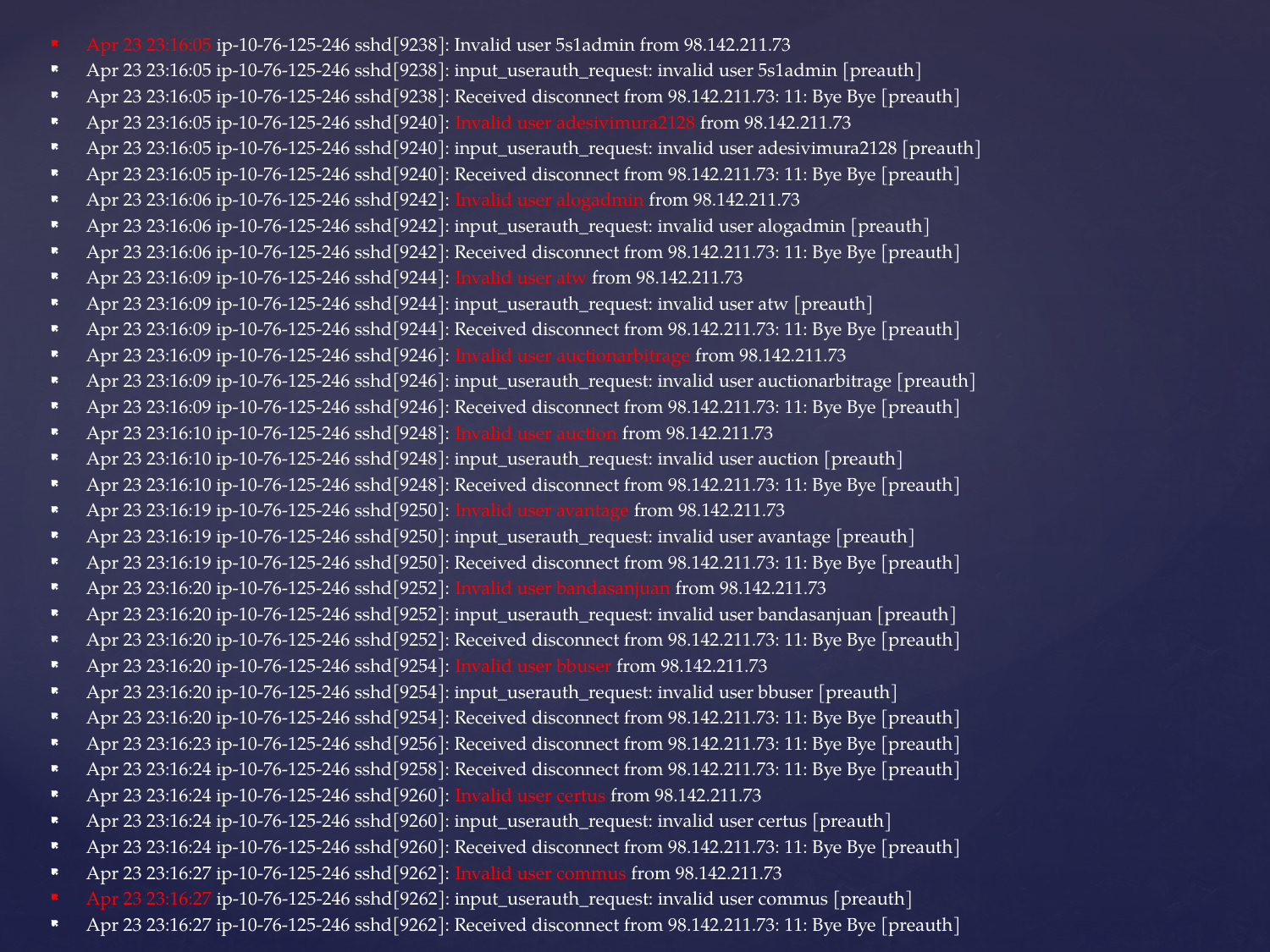

Apr 23 23:16:05 ip-10-76-125-246 sshd[9238]: Invalid user 5s1admin from 98.142.211.73
Apr 23 23:16:05 ip-10-76-125-246 sshd[9238]: input_userauth_request: invalid user 5s1admin [preauth]
Apr 23 23:16:05 ip-10-76-125-246 sshd[9238]: Received disconnect from 98.142.211.73: 11: Bye Bye [preauth]
Apr 23 23:16:05 ip-10-76-125-246 sshd[9240]: Invalid user adesivimura2128 from 98.142.211.73
Apr 23 23:16:05 ip-10-76-125-246 sshd[9240]: input_userauth_request: invalid user adesivimura2128 [preauth]
Apr 23 23:16:05 ip-10-76-125-246 sshd[9240]: Received disconnect from 98.142.211.73: 11: Bye Bye [preauth]
Apr 23 23:16:06 ip-10-76-125-246 sshd[9242]: Invalid user alogadmin from 98.142.211.73
Apr 23 23:16:06 ip-10-76-125-246 sshd[9242]: input_userauth_request: invalid user alogadmin [preauth]
Apr 23 23:16:06 ip-10-76-125-246 sshd[9242]: Received disconnect from 98.142.211.73: 11: Bye Bye [preauth]
Apr 23 23:16:09 ip-10-76-125-246 sshd[9244]: Invalid user atw from 98.142.211.73
Apr 23 23:16:09 ip-10-76-125-246 sshd[9244]: input_userauth_request: invalid user atw [preauth]
Apr 23 23:16:09 ip-10-76-125-246 sshd[9244]: Received disconnect from 98.142.211.73: 11: Bye Bye [preauth]
Apr 23 23:16:09 ip-10-76-125-246 sshd[9246]: Invalid user auctionarbitrage from 98.142.211.73
Apr 23 23:16:09 ip-10-76-125-246 sshd[9246]: input_userauth_request: invalid user auctionarbitrage [preauth]
Apr 23 23:16:09 ip-10-76-125-246 sshd[9246]: Received disconnect from 98.142.211.73: 11: Bye Bye [preauth]
Apr 23 23:16:10 ip-10-76-125-246 sshd[9248]: Invalid user auction from 98.142.211.73
Apr 23 23:16:10 ip-10-76-125-246 sshd[9248]: input_userauth_request: invalid user auction [preauth]
Apr 23 23:16:10 ip-10-76-125-246 sshd[9248]: Received disconnect from 98.142.211.73: 11: Bye Bye [preauth]
Apr 23 23:16:19 ip-10-76-125-246 sshd[9250]: Invalid user avantage from 98.142.211.73
Apr 23 23:16:19 ip-10-76-125-246 sshd[9250]: input_userauth_request: invalid user avantage [preauth]
Apr 23 23:16:19 ip-10-76-125-246 sshd[9250]: Received disconnect from 98.142.211.73: 11: Bye Bye [preauth]
Apr 23 23:16:20 ip-10-76-125-246 sshd[9252]: Invalid user bandasanjuan from 98.142.211.73
Apr 23 23:16:20 ip-10-76-125-246 sshd[9252]: input_userauth_request: invalid user bandasanjuan [preauth]
Apr 23 23:16:20 ip-10-76-125-246 sshd[9252]: Received disconnect from 98.142.211.73: 11: Bye Bye [preauth]
Apr 23 23:16:20 ip-10-76-125-246 sshd[9254]: Invalid user bbuser from 98.142.211.73
Apr 23 23:16:20 ip-10-76-125-246 sshd[9254]: input_userauth_request: invalid user bbuser [preauth]
Apr 23 23:16:20 ip-10-76-125-246 sshd[9254]: Received disconnect from 98.142.211.73: 11: Bye Bye [preauth]
Apr 23 23:16:23 ip-10-76-125-246 sshd[9256]: Received disconnect from 98.142.211.73: 11: Bye Bye [preauth]
Apr 23 23:16:24 ip-10-76-125-246 sshd[9258]: Received disconnect from 98.142.211.73: 11: Bye Bye [preauth]
Apr 23 23:16:24 ip-10-76-125-246 sshd[9260]: Invalid user certus from 98.142.211.73
Apr 23 23:16:24 ip-10-76-125-246 sshd[9260]: input_userauth_request: invalid user certus [preauth]
Apr 23 23:16:24 ip-10-76-125-246 sshd[9260]: Received disconnect from 98.142.211.73: 11: Bye Bye [preauth]
Apr 23 23:16:27 ip-10-76-125-246 sshd[9262]: Invalid user commus from 98.142.211.73
Apr 23 23:16:27 ip-10-76-125-246 sshd[9262]: input_userauth_request: invalid user commus [preauth]
Apr 23 23:16:27 ip-10-76-125-246 sshd[9262]: Received disconnect from 98.142.211.73: 11: Bye Bye [preauth]
#